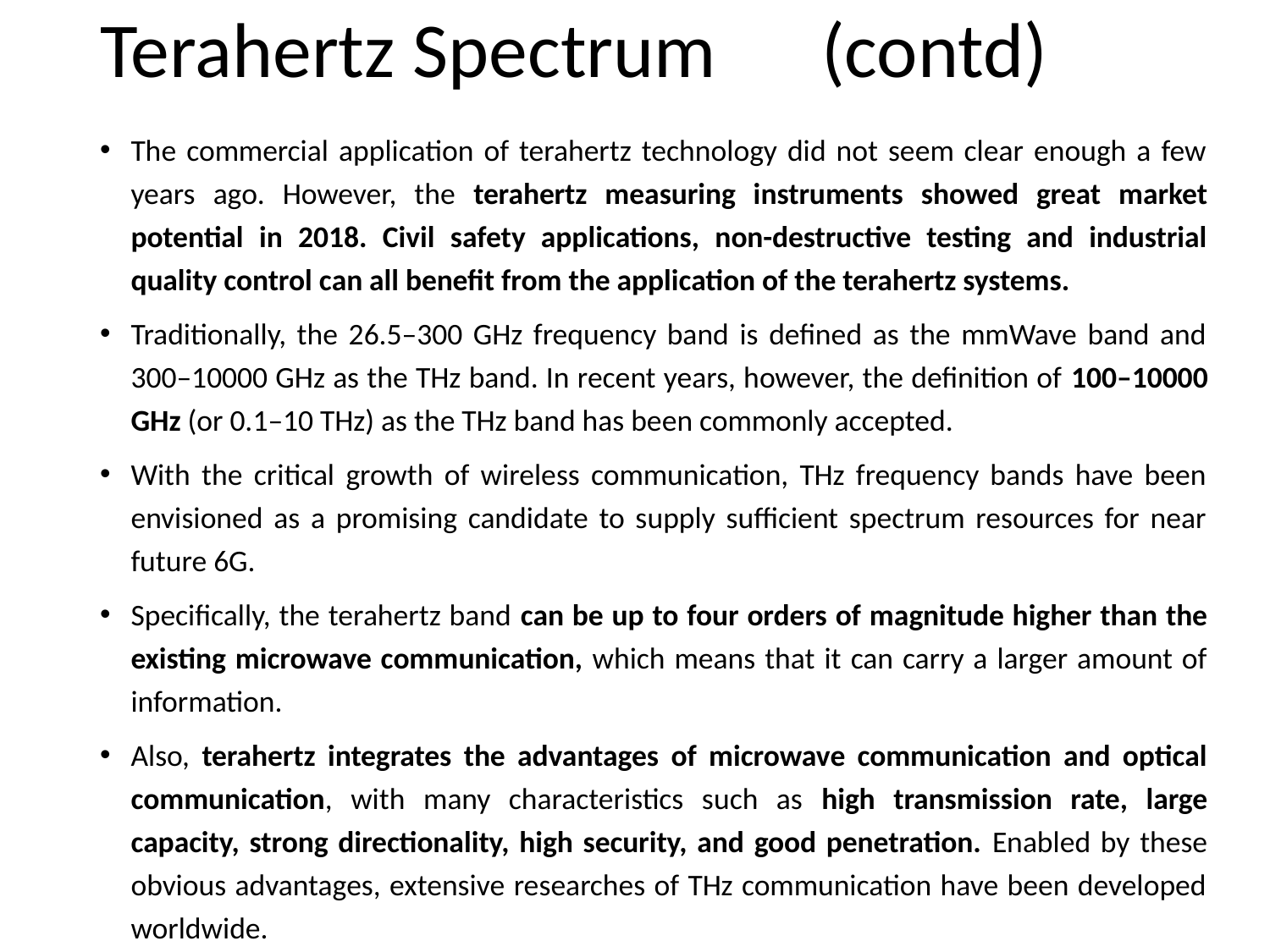

# Terahertz Spectrum      (contd)
The commercial application of terahertz technology did not seem clear enough a few years ago. However, the terahertz measuring instruments showed great market potential in 2018. Civil safety applications, non-destructive testing and industrial quality control can all benefit from the application of the terahertz systems.
Traditionally, the 26.5–300 GHz frequency band is defined as the mmWave band and 300–10000 GHz as the THz band. In recent years, however, the definition of 100–10000 GHz (or 0.1–10 THz) as the THz band has been commonly accepted.
With the critical growth of wireless communication, THz frequency bands have been envisioned as a promising candidate to supply sufficient spectrum resources for near future 6G.
Specifically, the terahertz band can be up to four orders of magnitude higher than the existing microwave communication, which means that it can carry a larger amount of information.
Also, terahertz integrates the advantages of microwave communication and optical communication, with many characteristics such as high transmission rate, large capacity, strong directionality, high security, and good penetration. Enabled by these obvious advantages, extensive researches of THz communication have been developed worldwide.